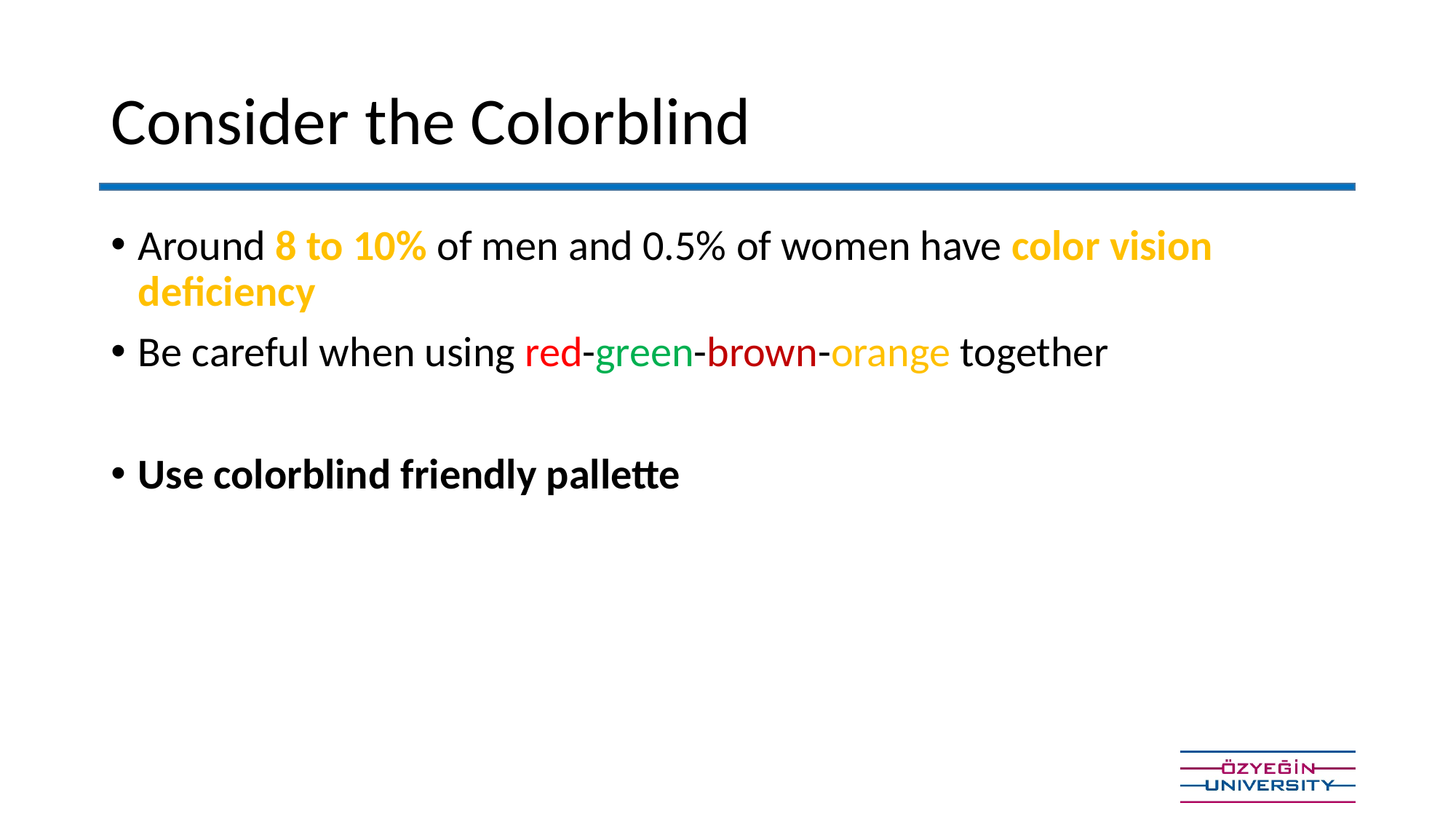

# Consider the Colorblind
Around 8 to 10% of men and 0.5% of women have color vision deficiency
Be careful when using red-green-brown-orange together

Use colorblind friendly pallette